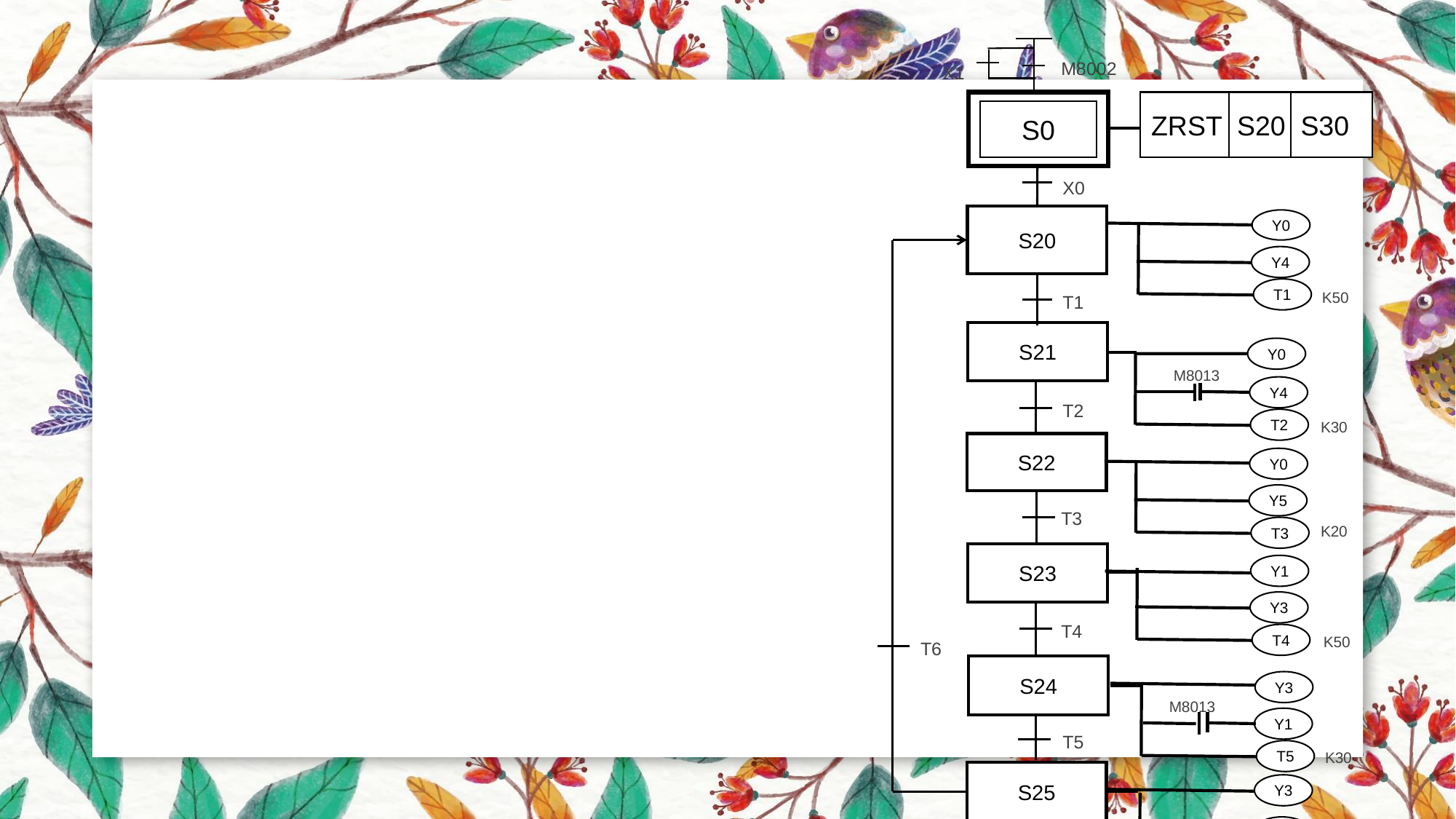

M8002
X1
ZRST  S20  S30

S0
X0
S20
Y0
Y4
T1
K50
T1
S21
Y0
M8013
Y4
T2
T2
K30
S22
Y0
Y5
T3
K20
T3
S23
Y1
Y3
T4
K50
T4
T6
S24
Y3
M8013
Y1
T5
K30
T5
S25
Y3
Y2
K20
T6